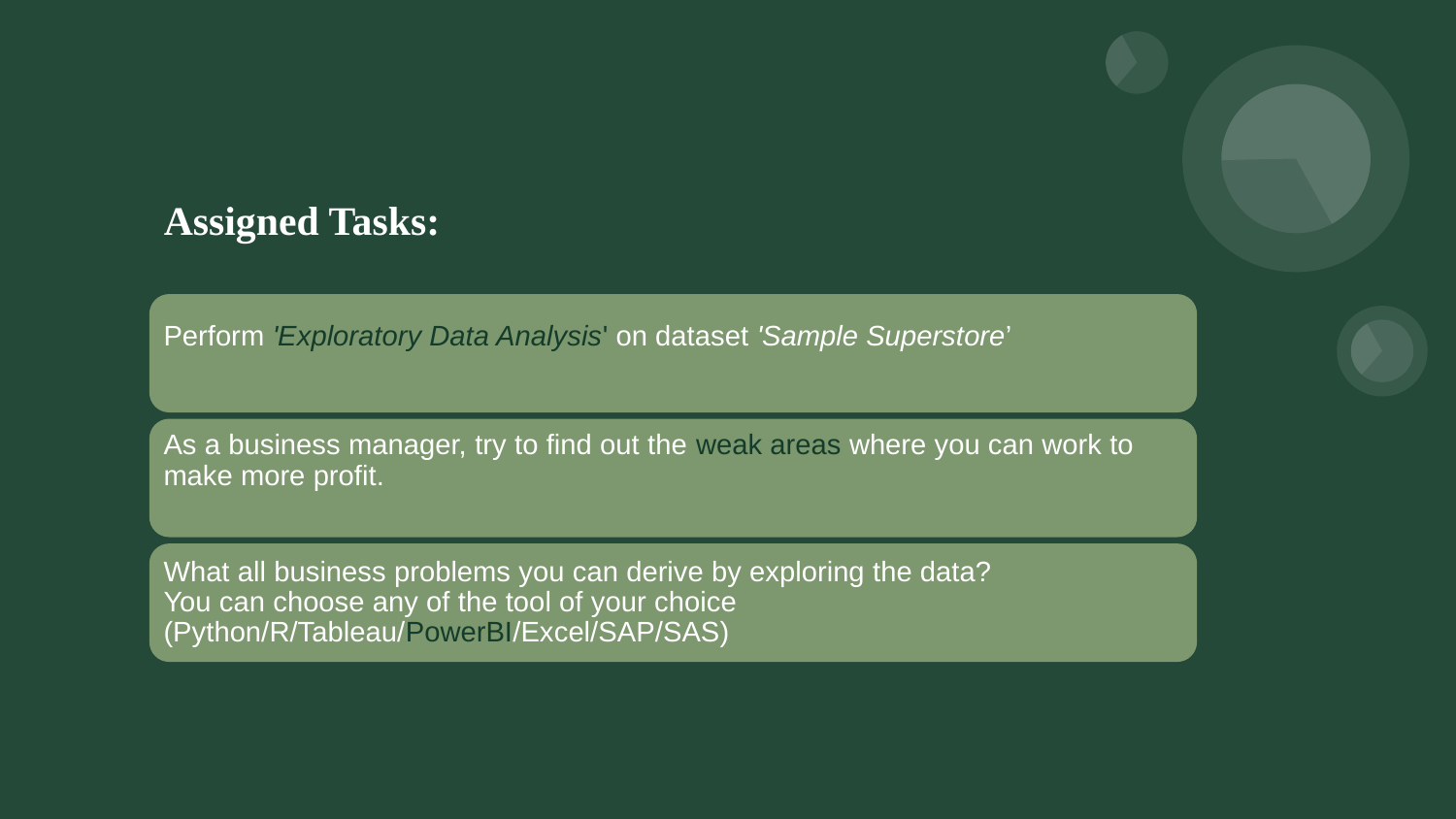

Assigned Tasks:
Perform 'Exploratory Data Analysis' on dataset 'Sample Superstore’
As a business manager, try to find out the weak areas where you can work to make more profit.
What all business problems you can derive by exploring the data?
You can choose any of the tool of your choice (Python/R/Tableau/PowerBI/Excel/SAP/SAS)